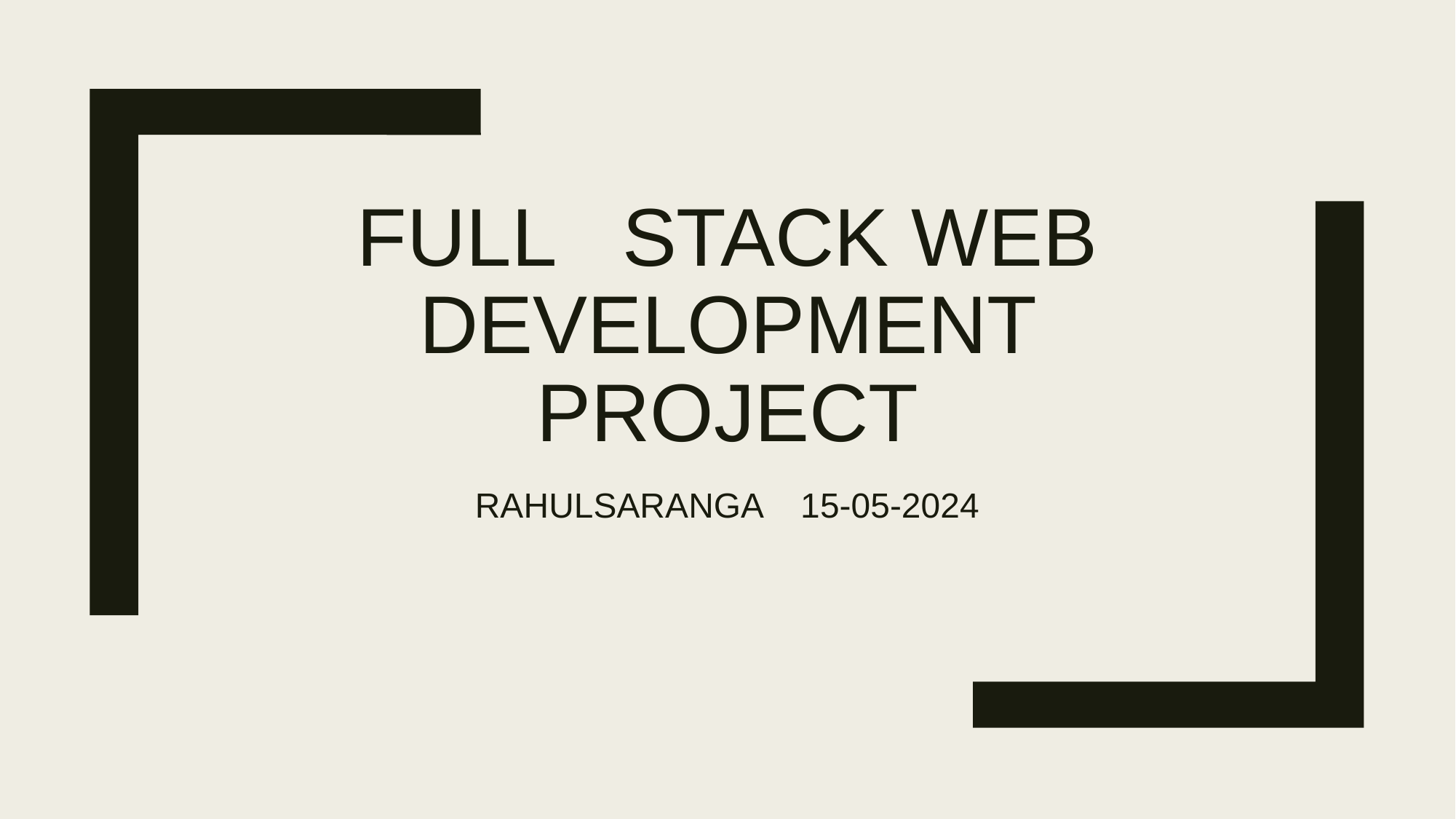

# full   stack web development project
RAHULSARANGA    15-05-2024